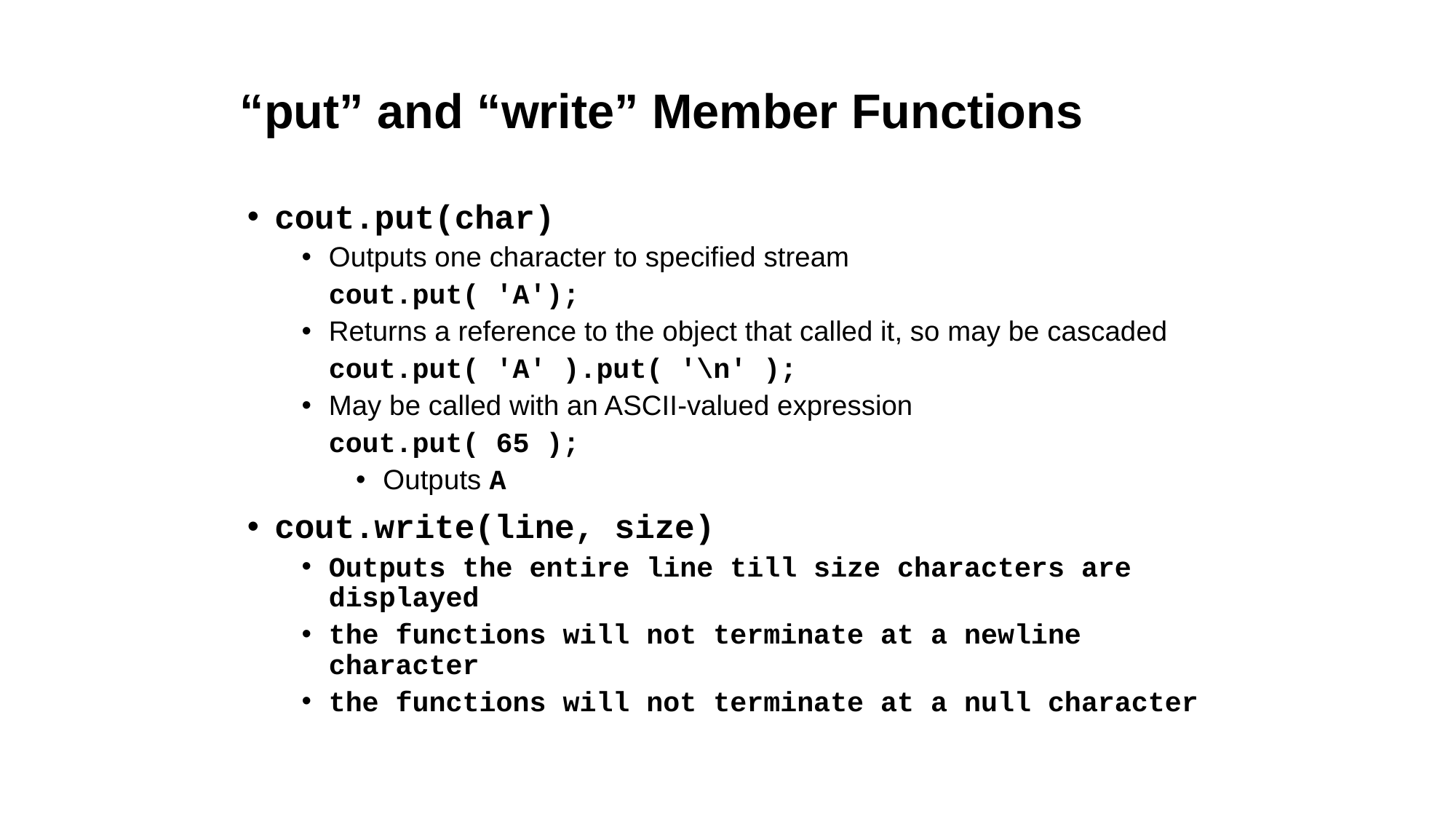

# “put” and “write” Member Functions
cout.put(char)
Outputs one character to specified stream
	cout.put( 'A');
Returns a reference to the object that called it, so may be cascaded
	cout.put( 'A' ).put( '\n' );
May be called with an ASCII-valued expression
	cout.put( 65 );
Outputs A
cout.write(line, size)
Outputs the entire line till size characters are displayed
the functions will not terminate at a newline character
the functions will not terminate at a null character